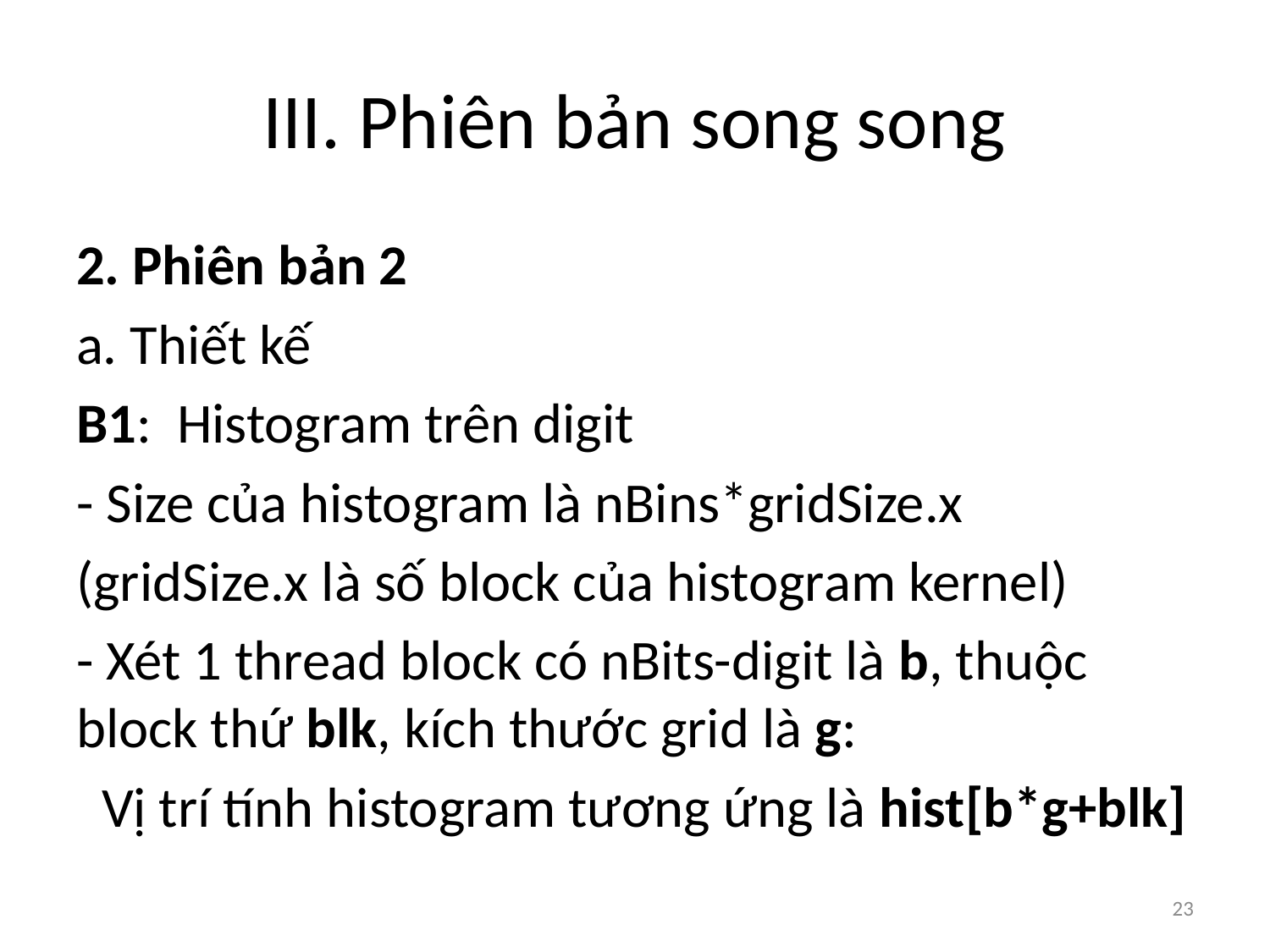

# III. Phiên bản song song
2. Phiên bản 2
a. Thiết kế
B1:  Histogram trên digit
- Size của histogram là nBins*gridSize.x
(gridSize.x là số block của histogram kernel)
- Xét 1 thread block có nBits-digit là b, thuộc block thứ blk, kích thước grid là g:
  Vị trí tính histogram tương ứng là hist[b*g+blk]
23